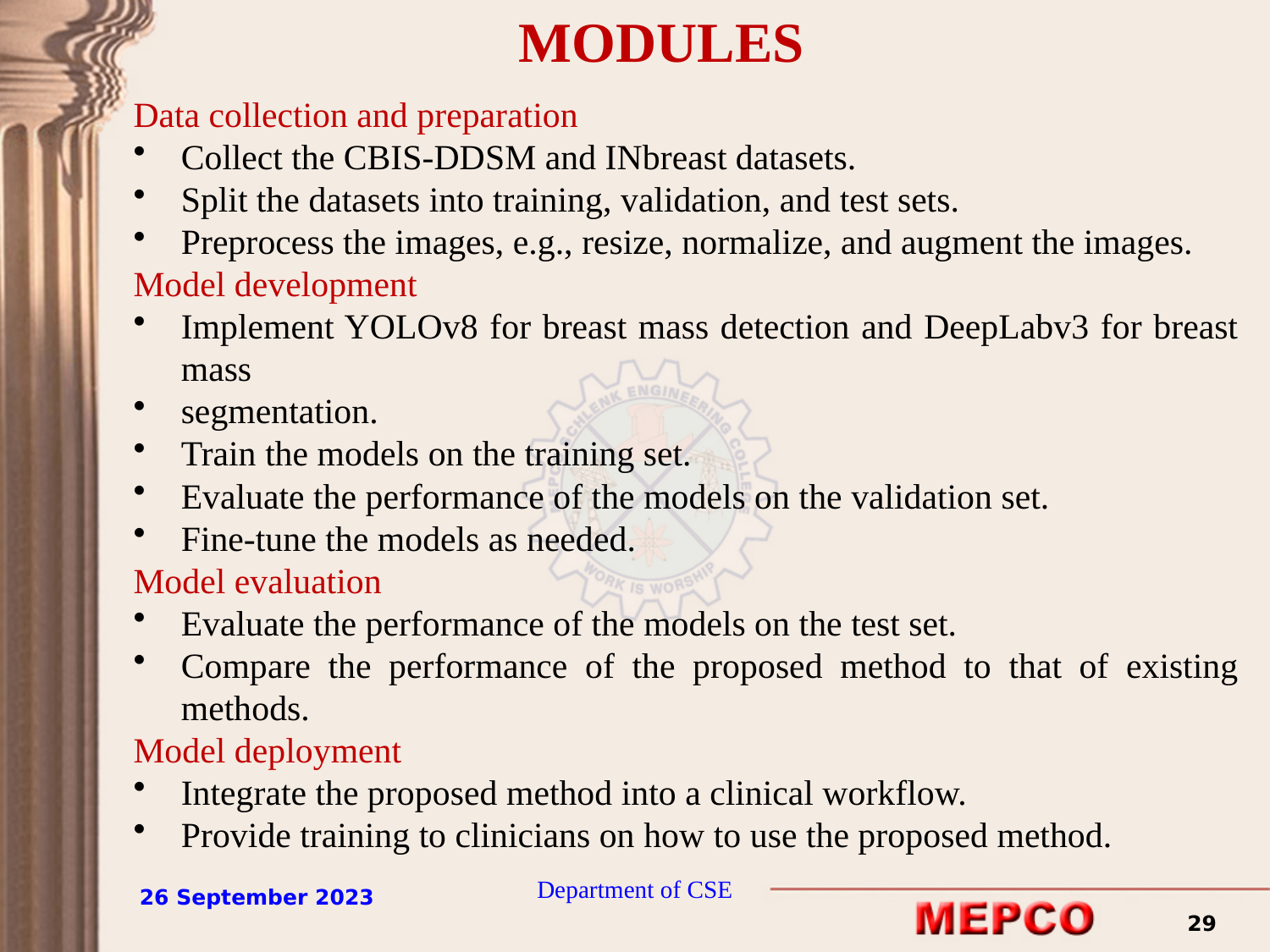

MODULES
Data collection and preparation
Collect the CBIS-DDSM and INbreast datasets.
Split the datasets into training, validation, and test sets.
Preprocess the images, e.g., resize, normalize, and augment the images.
Model development
Implement YOLOv8 for breast mass detection and DeepLabv3 for breast mass
segmentation.
Train the models on the training set.
Evaluate the performance of the models on the validation set.
Fine-tune the models as needed.
Model evaluation
Evaluate the performance of the models on the test set.
Compare the performance of the proposed method to that of existing methods.
Model deployment
Integrate the proposed method into a clinical workflow.
Provide training to clinicians on how to use the proposed method.

Department of CSE